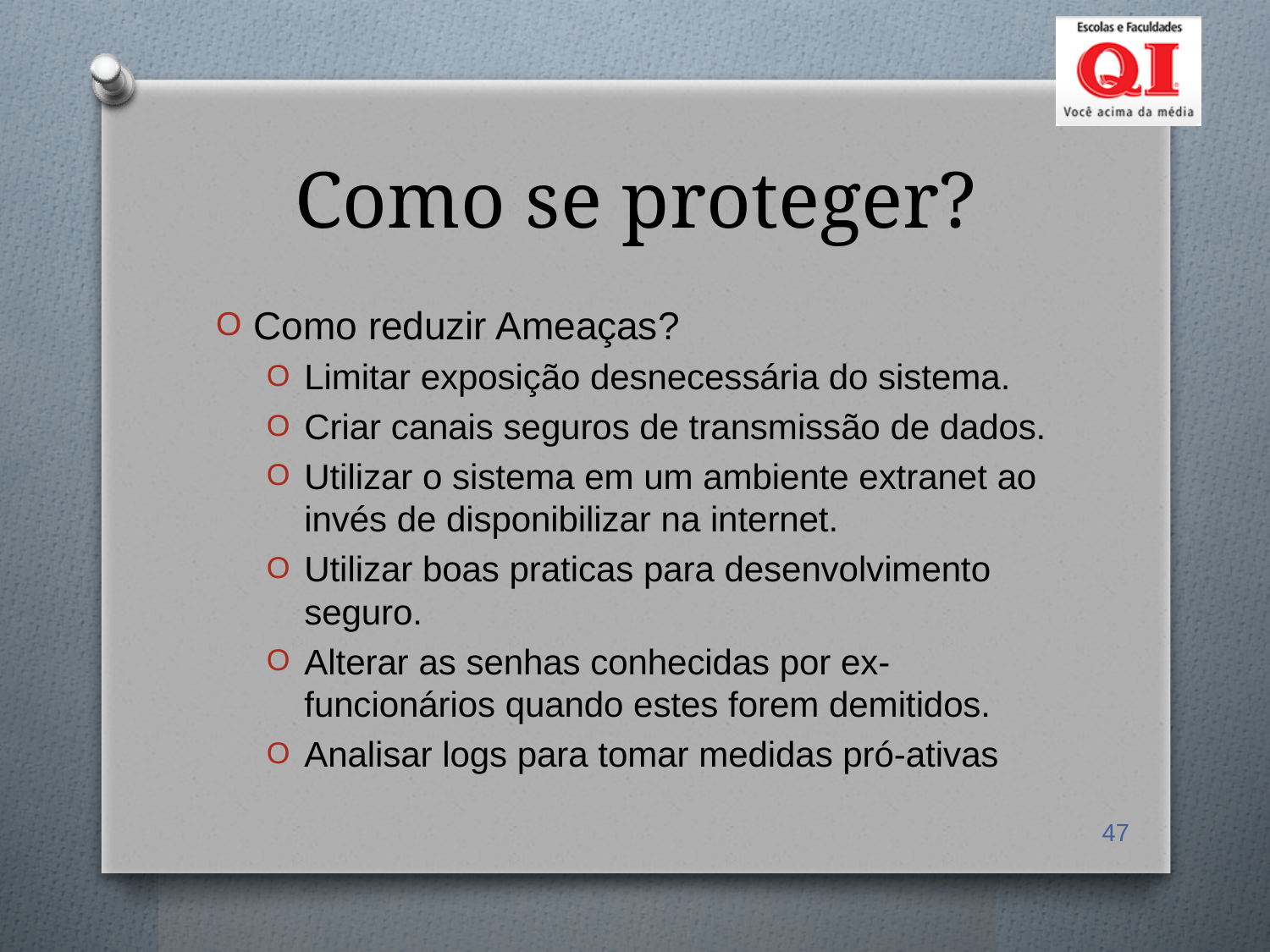

# Como se proteger?
Como reduzir Ameaças?
Limitar exposição desnecessária do sistema.
Criar canais seguros de transmissão de dados.
Utilizar o sistema em um ambiente extranet ao invés de disponibilizar na internet.
Utilizar boas praticas para desenvolvimento seguro.
Alterar as senhas conhecidas por ex-funcionários quando estes forem demitidos.
Analisar logs para tomar medidas pró-ativas
47